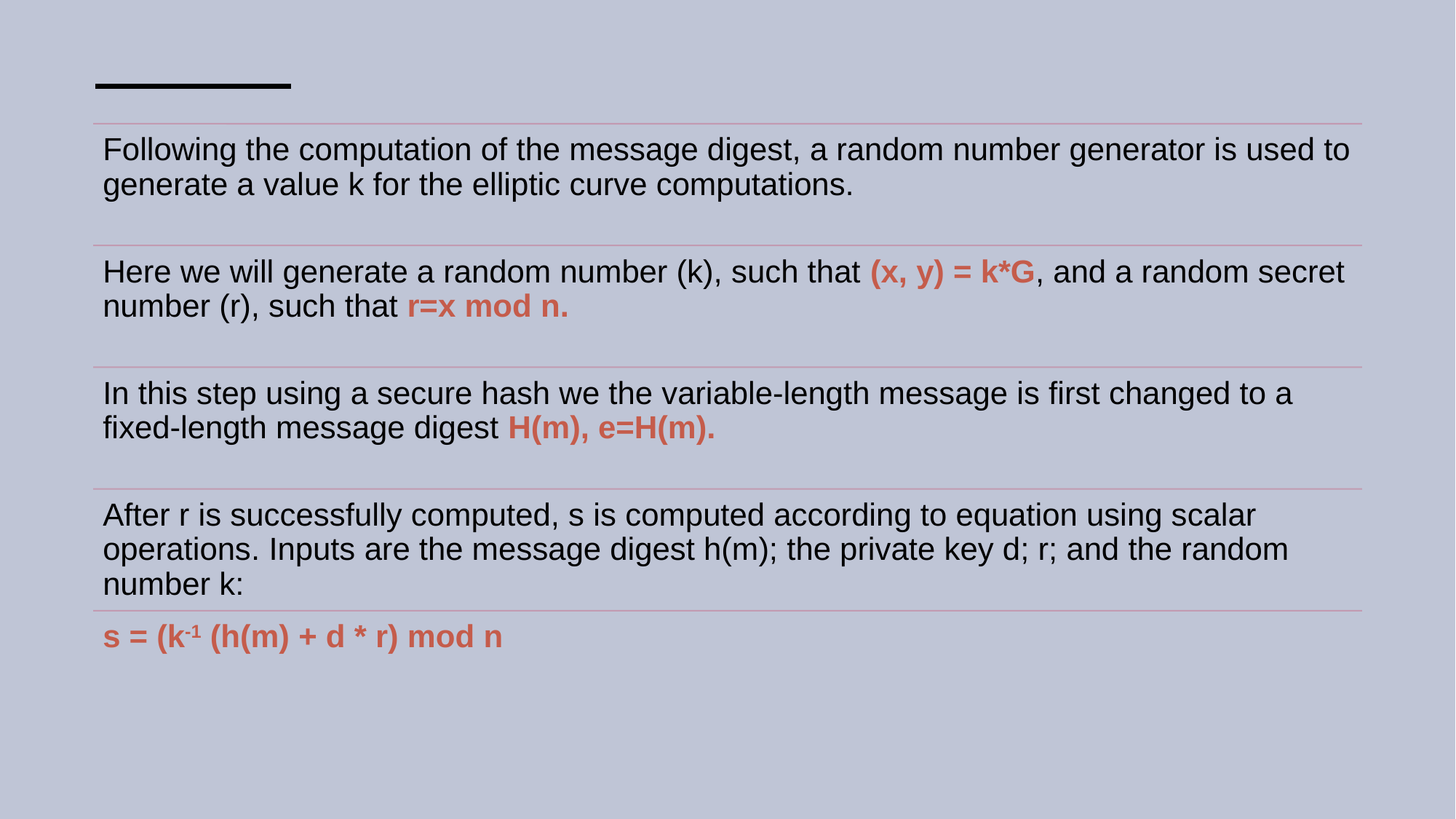

Following the computation of the message digest, a random number generator is used to generate a value k for the elliptic curve computations.
Here we will generate a random number (k), such that (x, y) = k*G, and a random secret number (r), such that r=x mod n.
In this step using a secure hash we the variable-length message is first changed to a fixed-length message digest H(m), e=H(m).
After r is successfully computed, s is computed according to equation using scalar operations. Inputs are the message digest h(m); the private key d; r; and the random number k:
s = (k-1 (h(m) + d * r) mod n